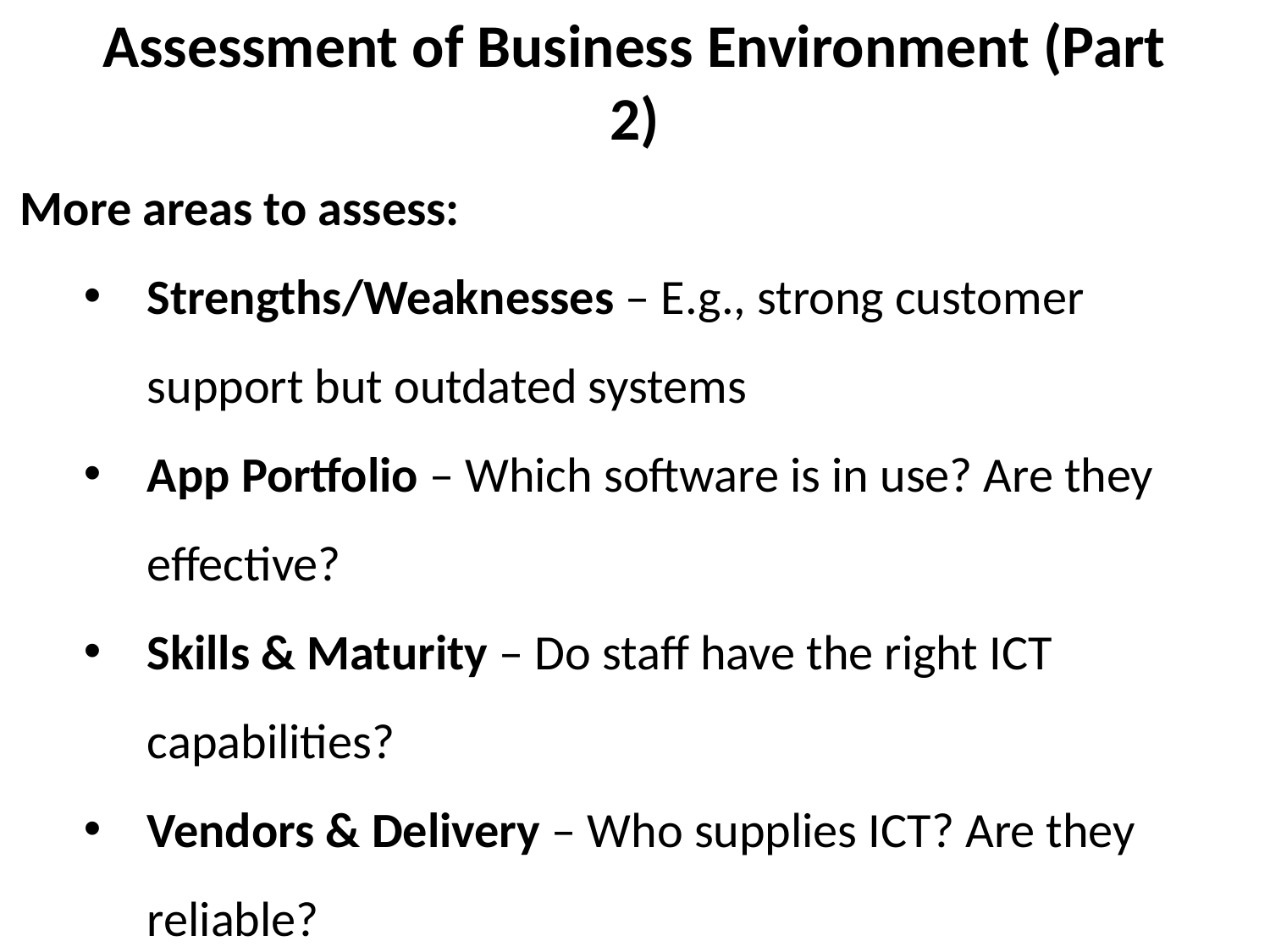

# Assessment of Business Environment (Part 2)
More areas to assess:
Strengths/Weaknesses – E.g., strong customer support but outdated systems
App Portfolio – Which software is in use? Are they effective?
Skills & Maturity – Do staff have the right ICT capabilities?
Vendors & Delivery – Who supplies ICT? Are they reliable?